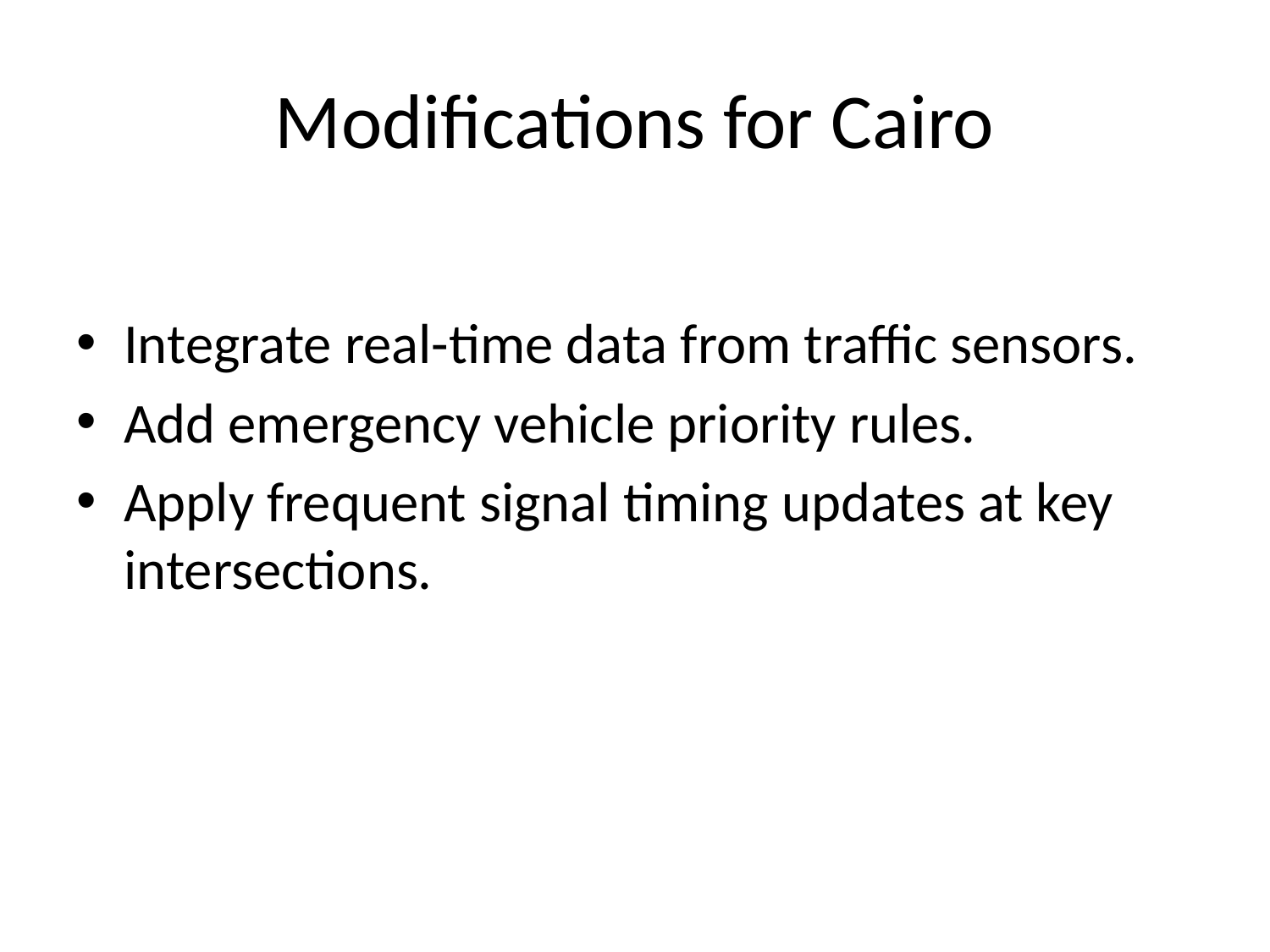

# Modifications for Cairo

Integrate real-time data from traffic sensors.
Add emergency vehicle priority rules.
Apply frequent signal timing updates at key intersections.